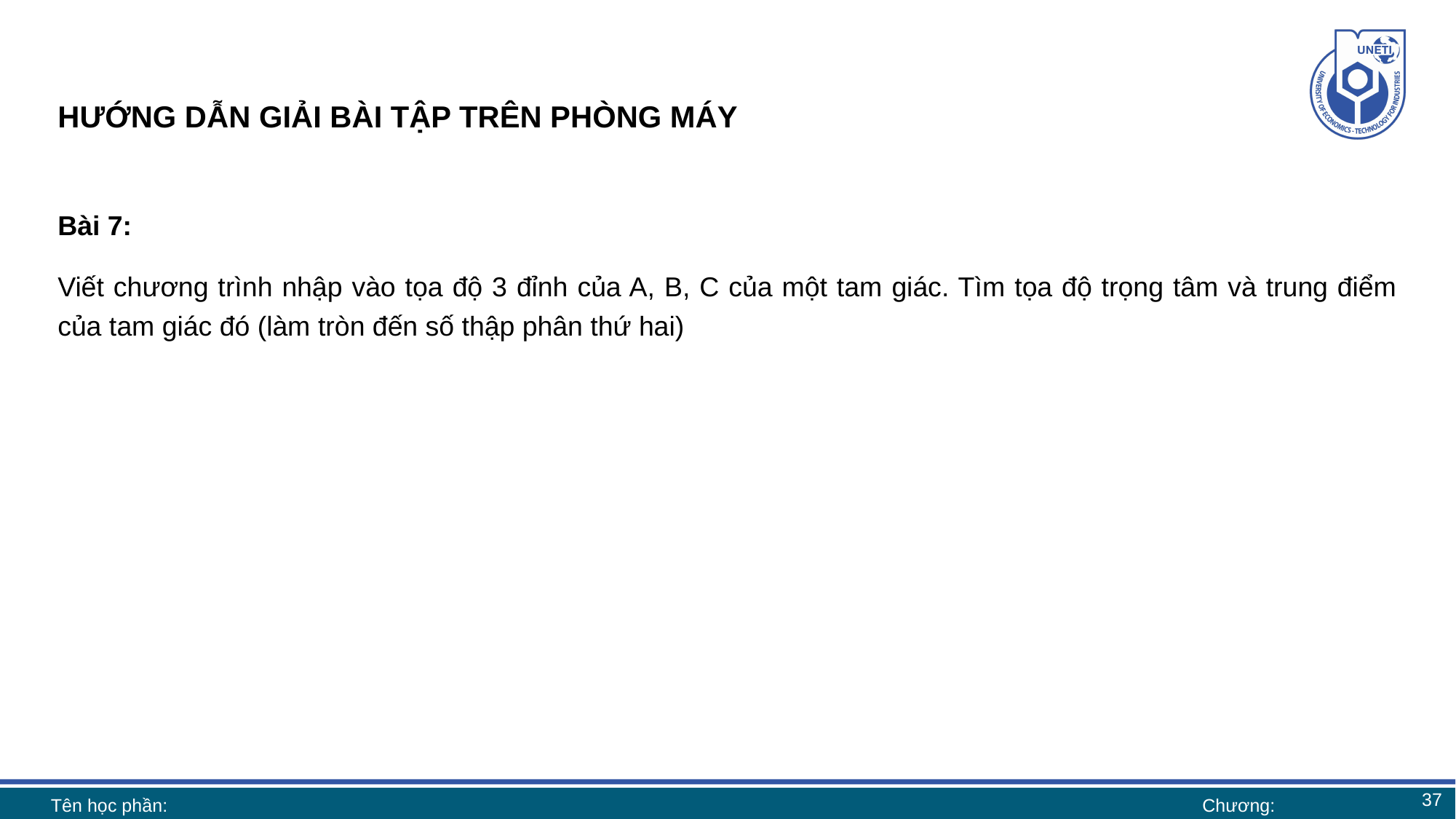

# HƯỚNG DẪN GIẢI BÀI TẬP TRÊN PHÒNG MÁY
Bài 7:
Viết chương trình nhập vào tọa độ 3 đỉnh của A, B, C của một tam giác. Tìm tọa độ trọng tâm và trung điểm của tam giác đó (làm tròn đến số thập phân thứ hai)
37
Tên học phần:
Chương: